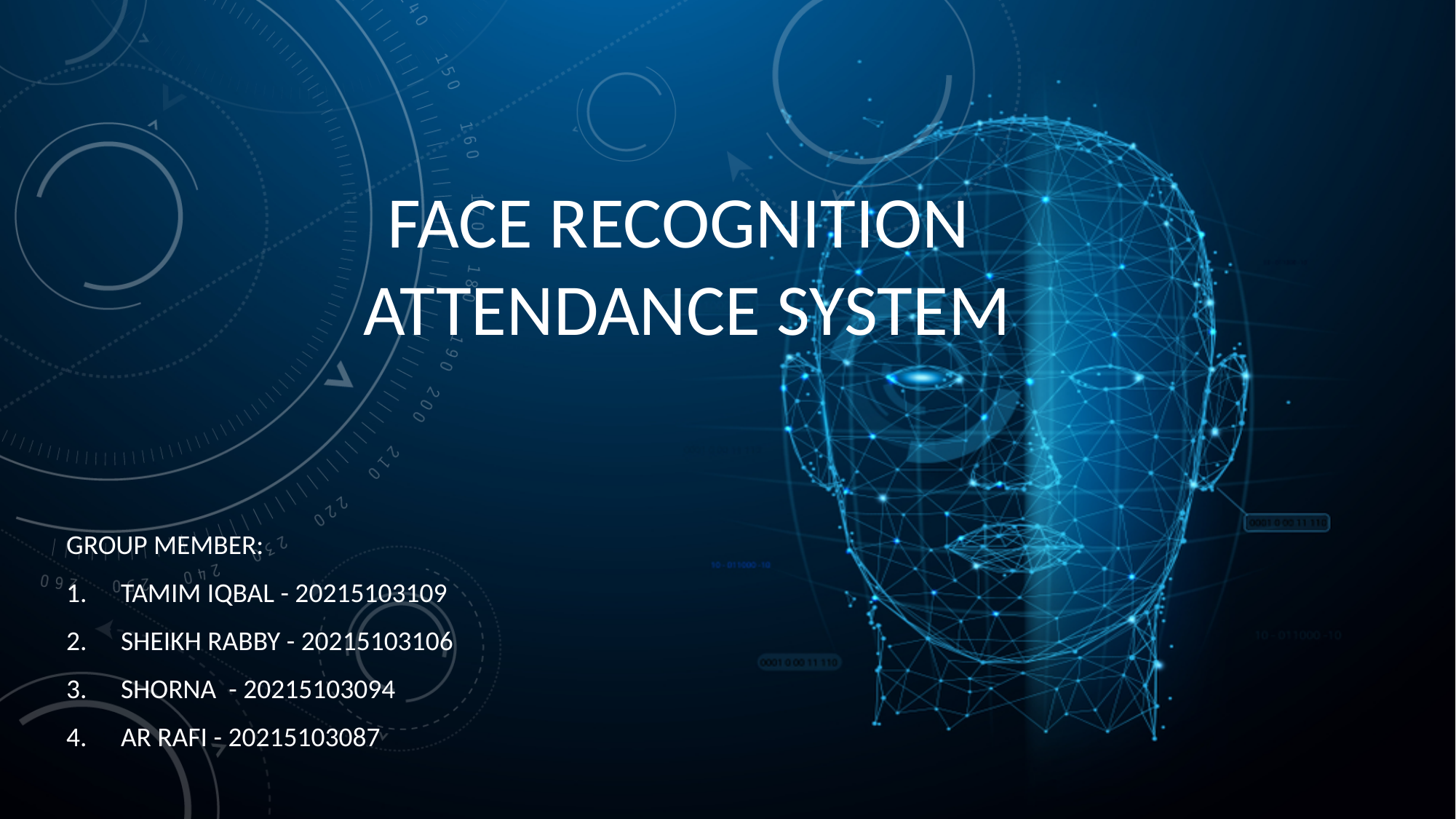

# Face Recognition Attendance System
Group Member:
Tamim iqbal - 20215103109
Sheikh rabby - 20215103106
Shorna  - 20215103094
Ar rafi - 20215103087